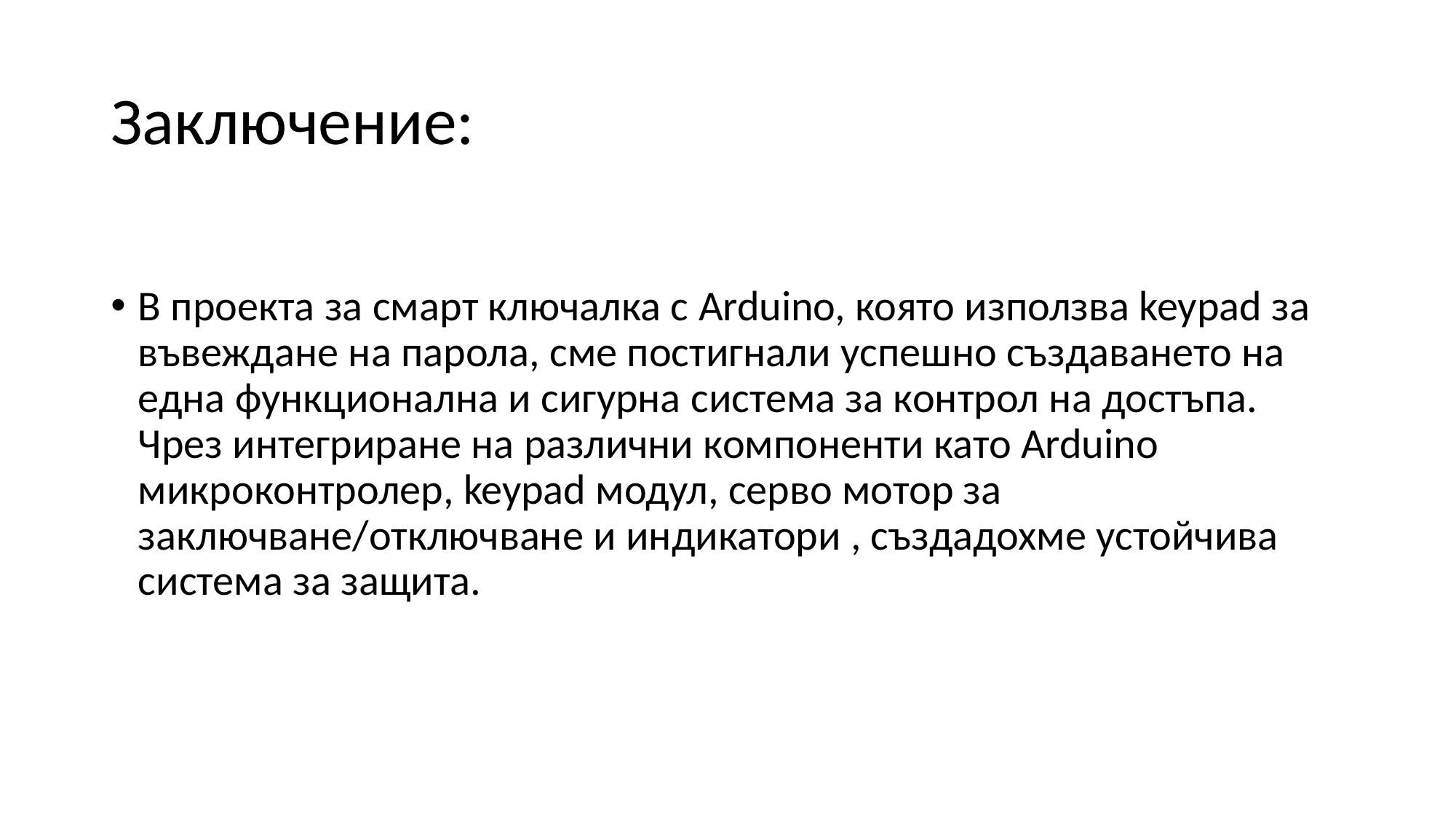

# Заключение:

В проекта за смарт ключалка с Arduino, която използва keypad за въвеждане на парола, сме постигнали успешно създаването на една функционална и сигурна система за контрол на достъпа. Чрез интегриране на различни компоненти като Arduino микроконтролер, keypad модул, серво мотор за заключване/отключване и индикатори , създадохме устойчива система за защита.